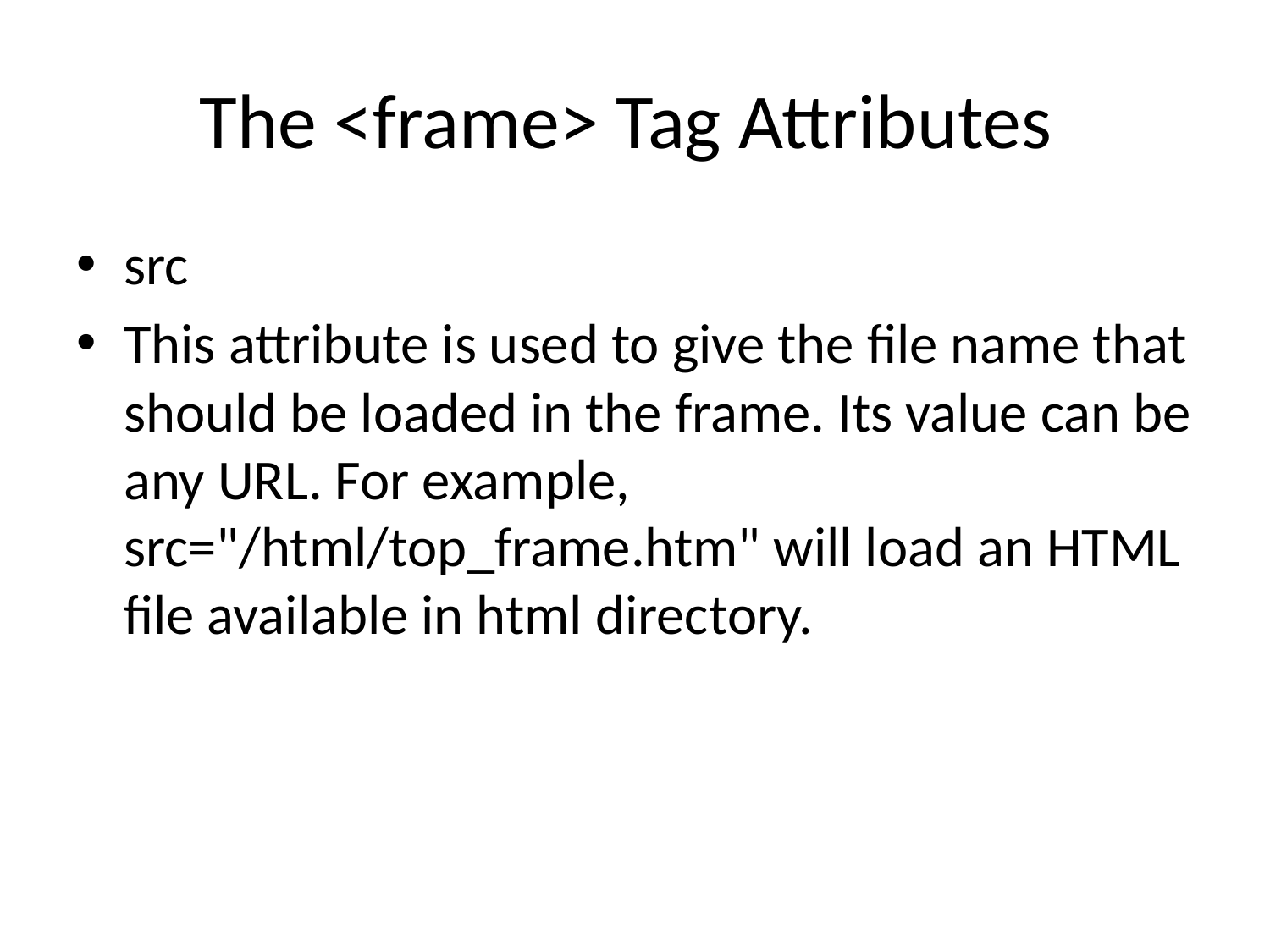

# The <frame> Tag Attributes
src
This attribute is used to give the file name that should be loaded in the frame. Its value can be any URL. For example, src="/html/top_frame.htm" will load an HTML file available in html directory.